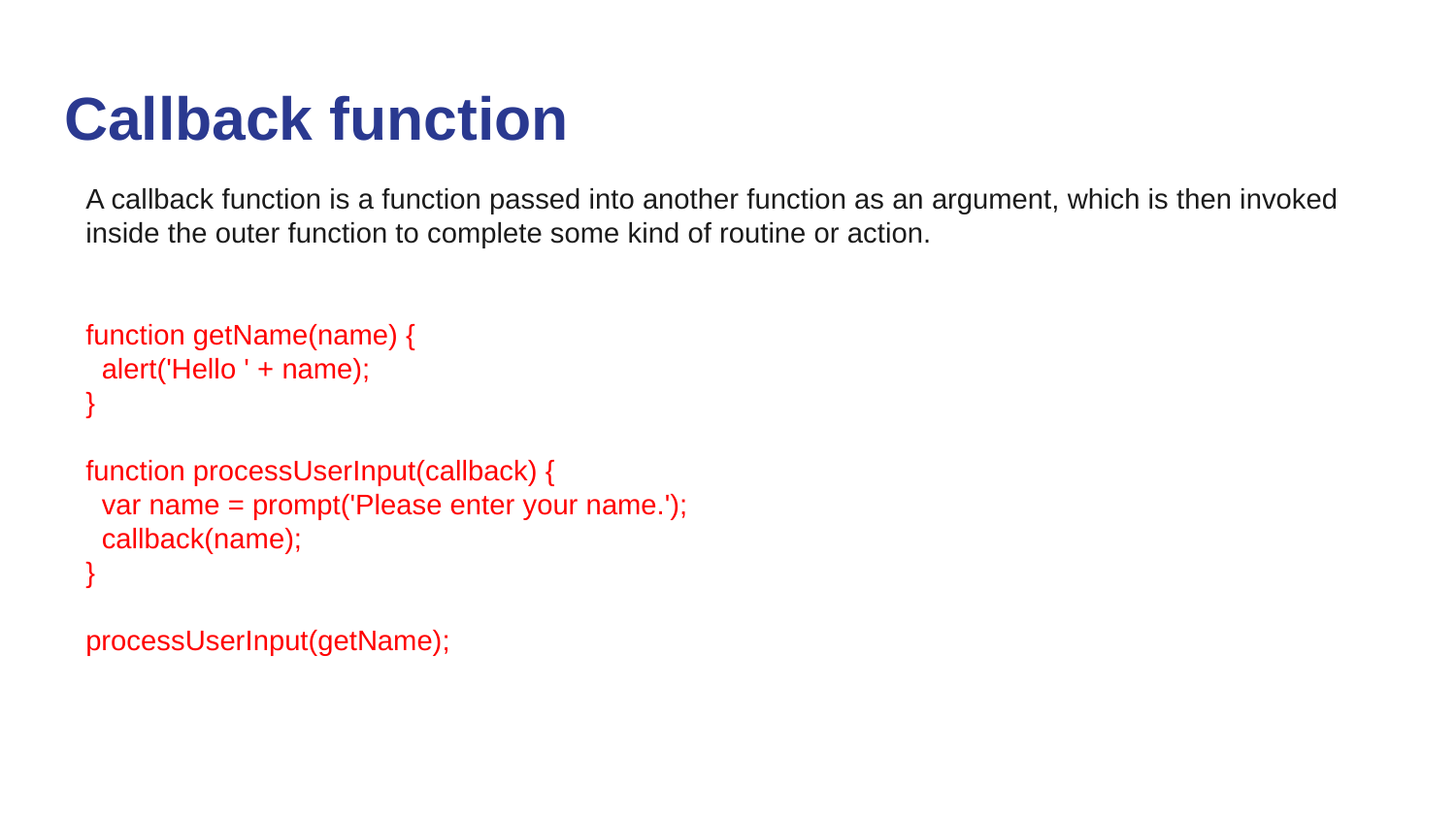

# Callback function
A callback function is a function passed into another function as an argument, which is then invoked inside the outer function to complete some kind of routine or action.

function getName(name) {
  alert('Hello ' + name);
}

function processUserInput(callback) {
  var name = prompt('Please enter your name.');
  callback(name);
}

processUserInput(getName);